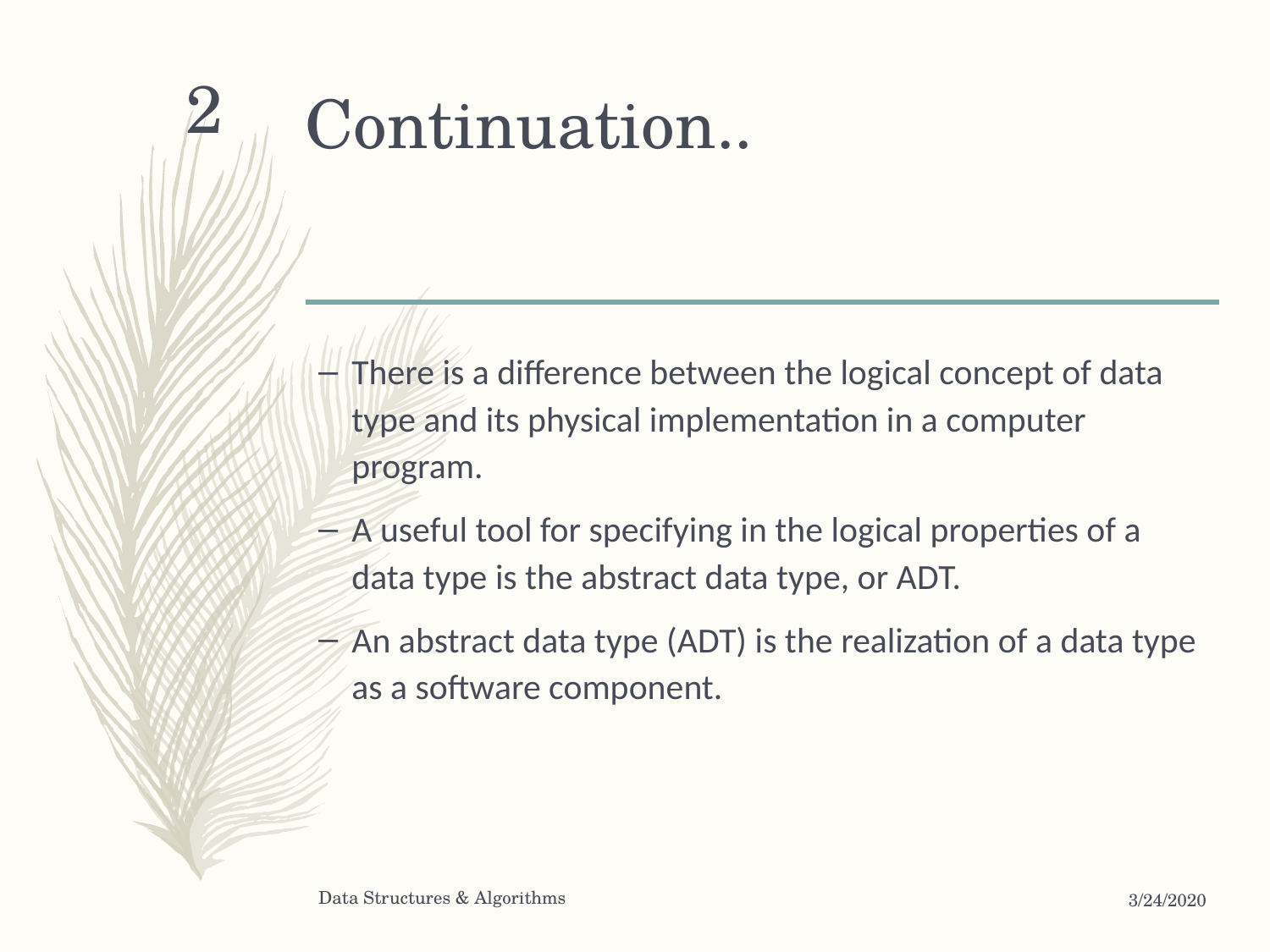

# Continuation..
2
There is a difference between the logical concept of data type and its physical implementation in a computer program.
A useful tool for specifying in the logical properties of a data type is the abstract data type, or ADT.
An abstract data type (ADT) is the realization of a data type as a software component.
Data Structures & Algorithms
3/24/2020